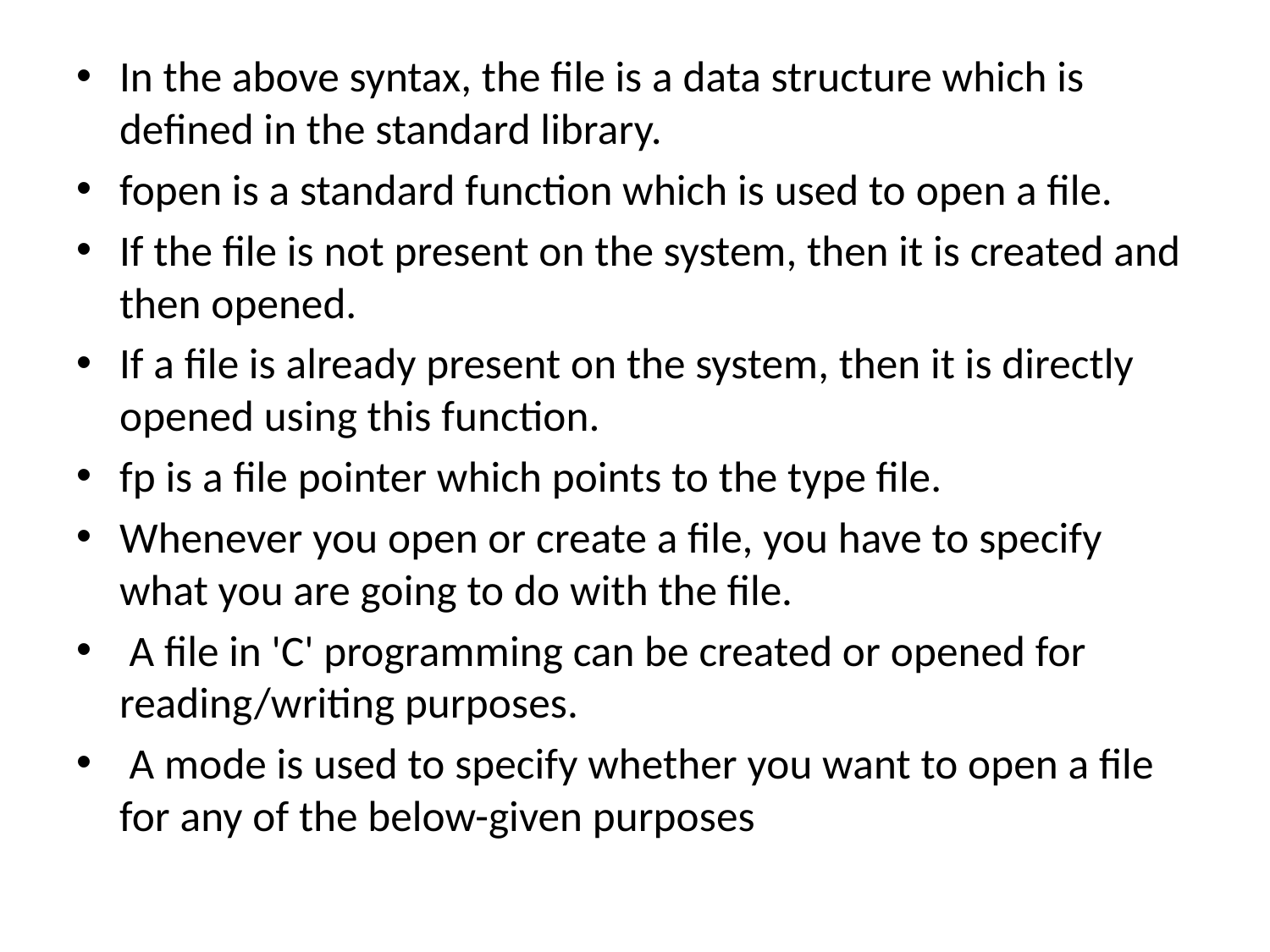

In the above syntax, the file is a data structure which is defined in the standard library.
fopen is a standard function which is used to open a file.
If the file is not present on the system, then it is created and then opened.
If a file is already present on the system, then it is directly opened using this function.
fp is a file pointer which points to the type file.
Whenever you open or create a file, you have to specify what you are going to do with the file.
 A file in 'C' programming can be created or opened for reading/writing purposes.
 A mode is used to specify whether you want to open a file for any of the below-given purposes